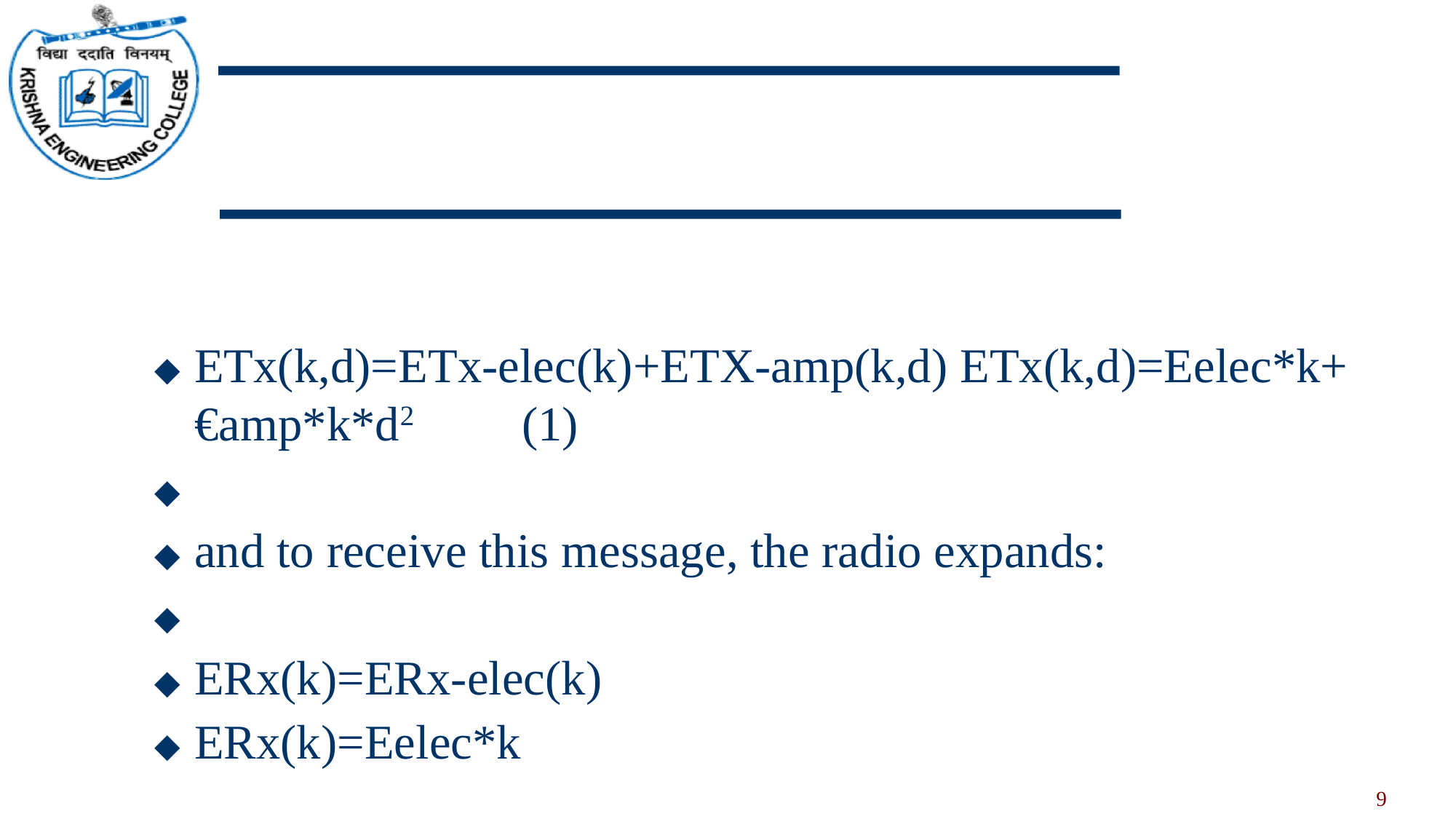

#

ETx(k,d)=ETx-elec(k)+ETX-amp(k,d) ETx(k,d)=Eelec*k+€amp*k*d2	(1)

and to receive this message, the radio expands:

ERx(k)=ERx-elec(k)
ERx(k)=Eelec*k

9